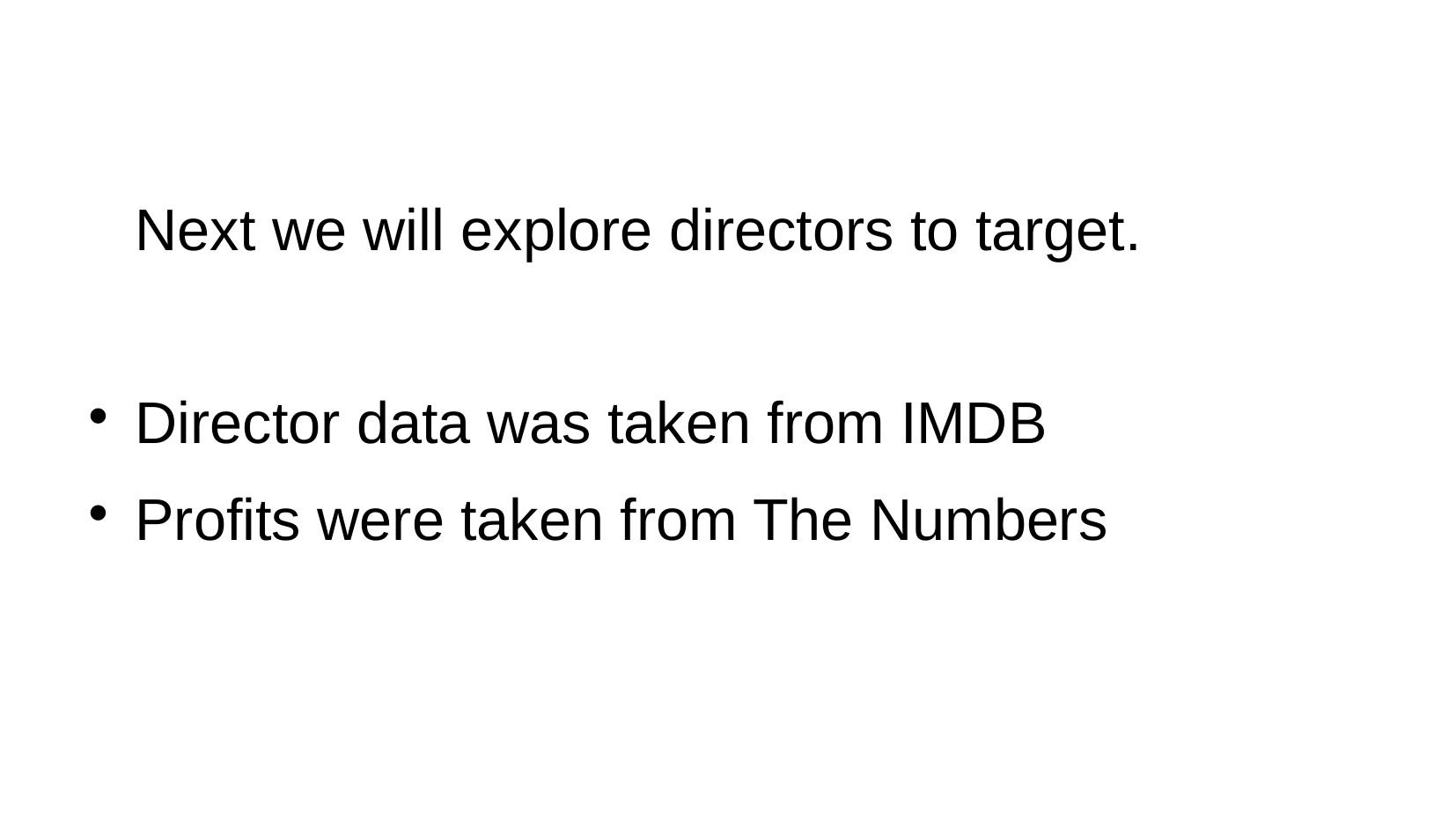

# Next we will explore directors to target.

Director data was taken from IMDB
Profits were taken from The Numbers